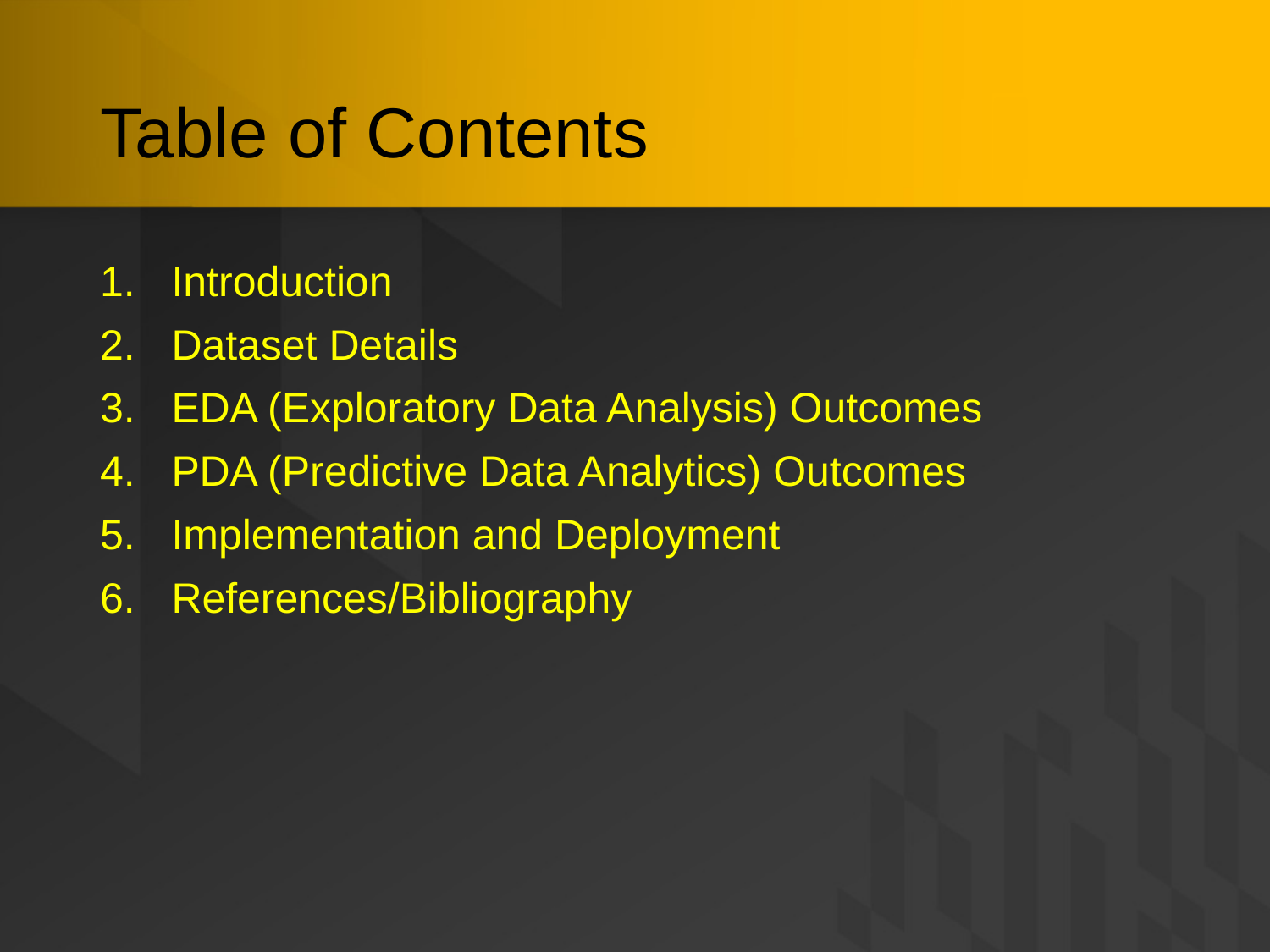

# Table of Contents
Introduction
Dataset Details
EDA (Exploratory Data Analysis) Outcomes
PDA (Predictive Data Analytics) Outcomes
Implementation and Deployment
References/Bibliography